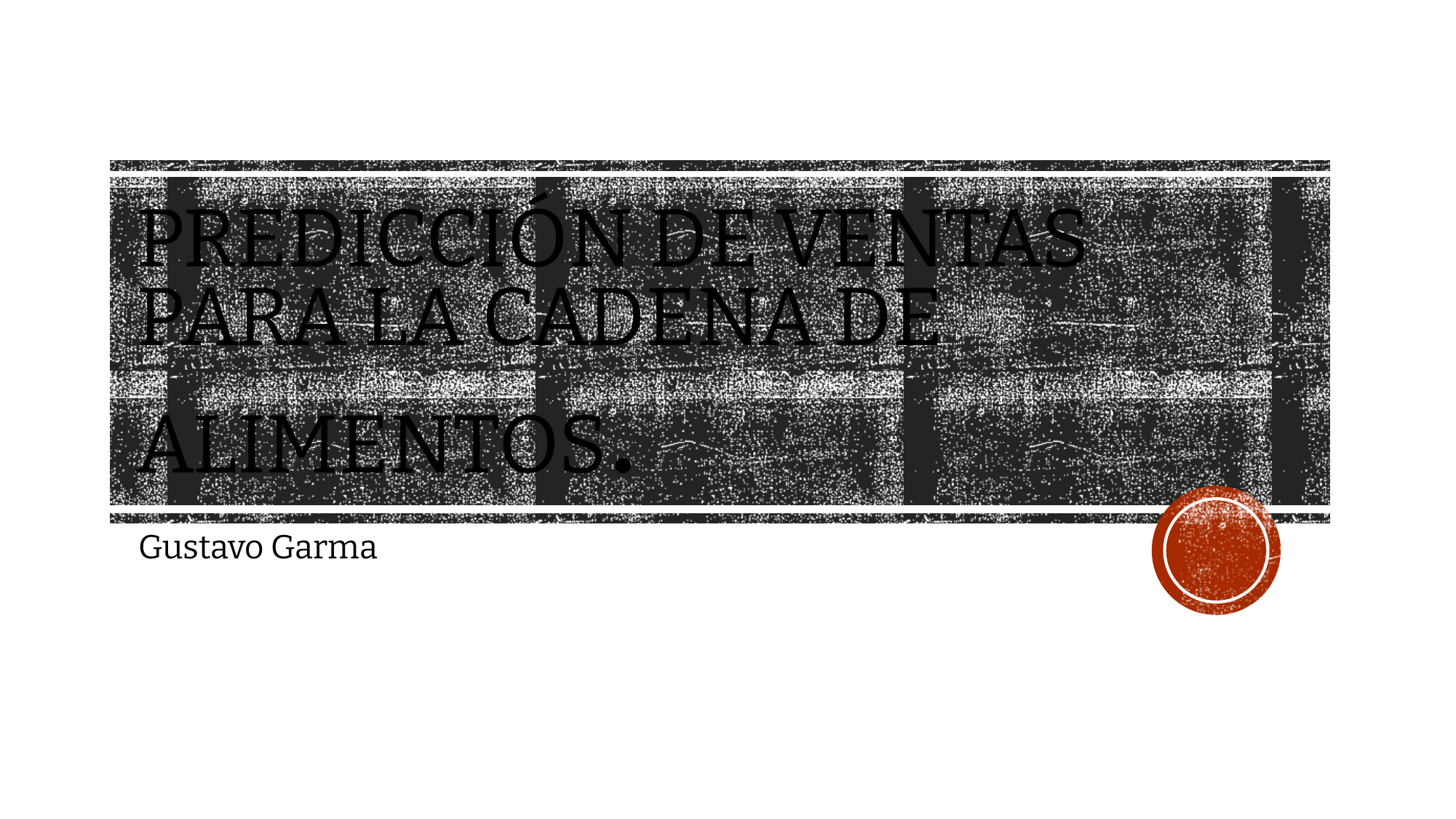

# Predicción de ventas para la cadena de alimentos.
Gustavo Garma